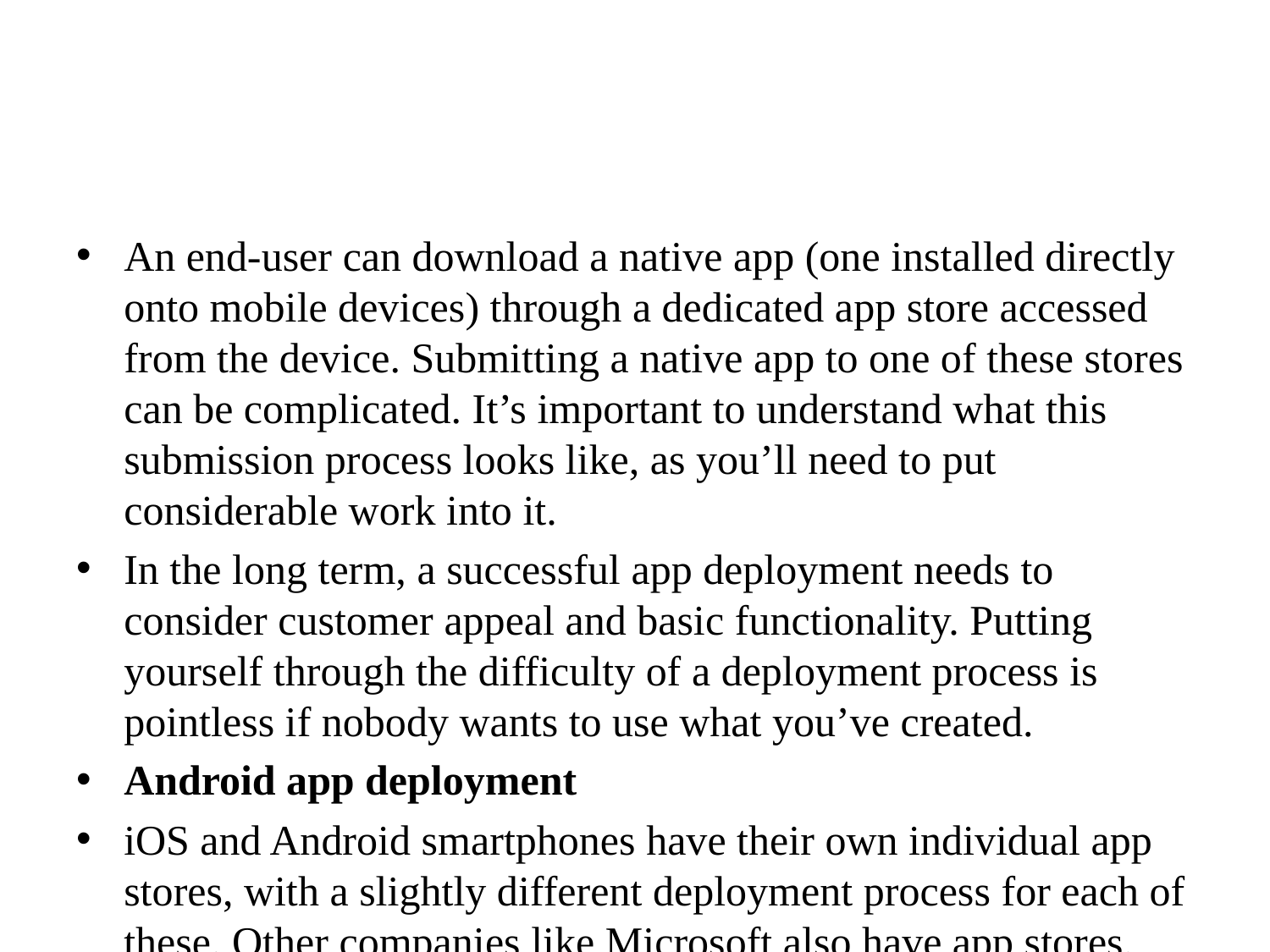

#
An end-user can download a native app (one installed directly onto mobile devices) through a dedicated app store accessed from the device. Submitting a native app to one of these stores can be complicated. It’s important to understand what this submission process looks like, as you’ll need to put considerable work into it.
In the long term, a successful app deployment needs to consider customer appeal and basic functionality. Putting yourself through the difficulty of a deployment process is pointless if nobody wants to use what you’ve created.
Android app deployment
iOS and Android smartphones have their own individual app stores, with a slightly different deployment process for each of these. Other companies like Microsoft also have app stores, but these are less popular.
Before launching a mobile application on Android, you need a developer account with the Google Play Store and to provide metadata including a name, description, category, and icon. Apps on the Google Play Store are not subject to any kind of review process. This means that once an app is submitted, it’s available for download shortly. As such, Android devices are particularly attractive to developers.